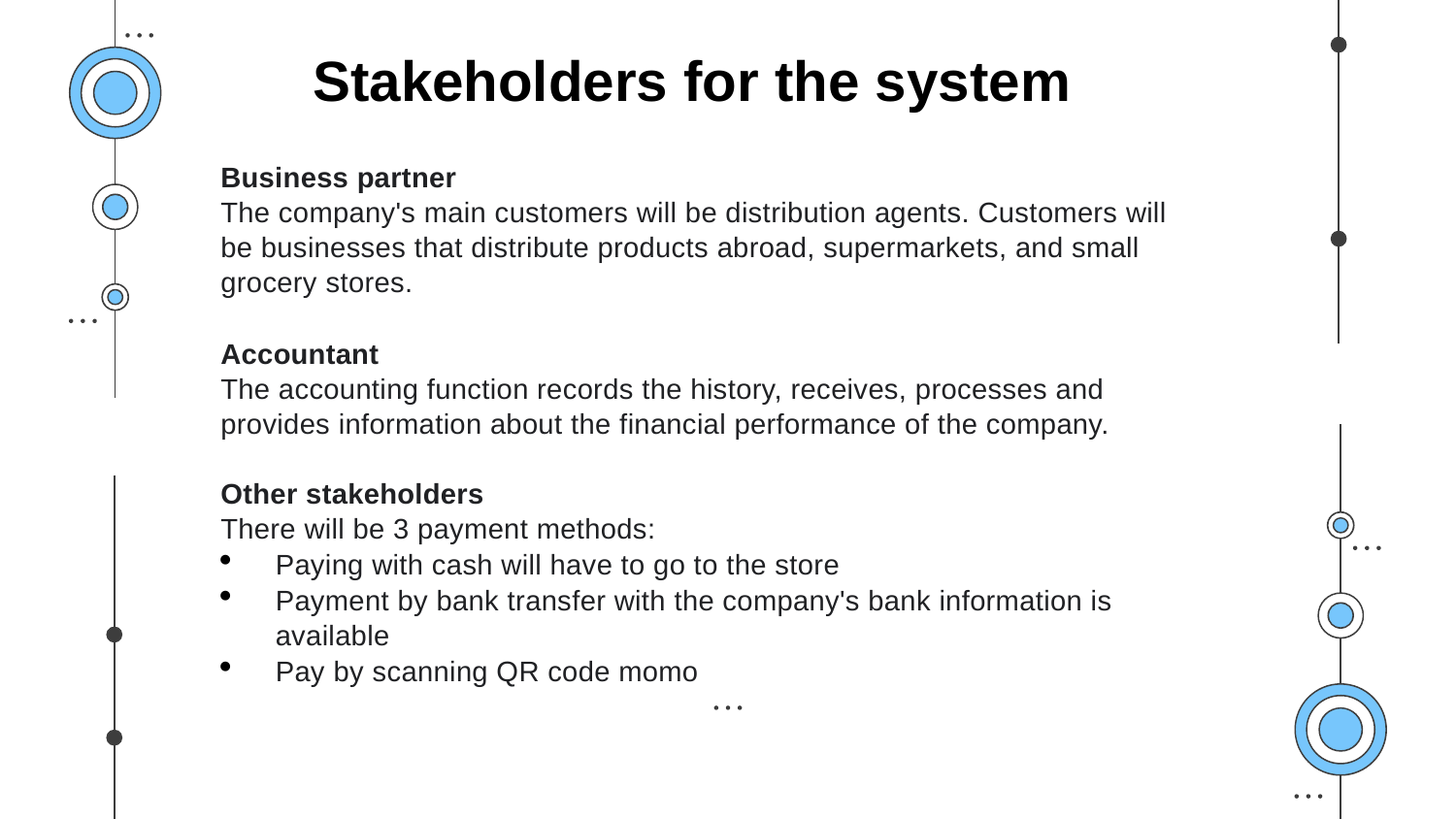

# Stakeholders for the system
Business partner
The company's main customers will be distribution agents. Customers will be businesses that distribute products abroad, supermarkets, and small grocery stores.

Accountant
The accounting function records the history, receives, processes and provides information about the financial performance of the company.
Other stakeholders
There will be 3 payment methods:
Paying with cash will have to go to the store
Payment by bank transfer with the company's bank information is available
Pay by scanning QR code momo
02
3